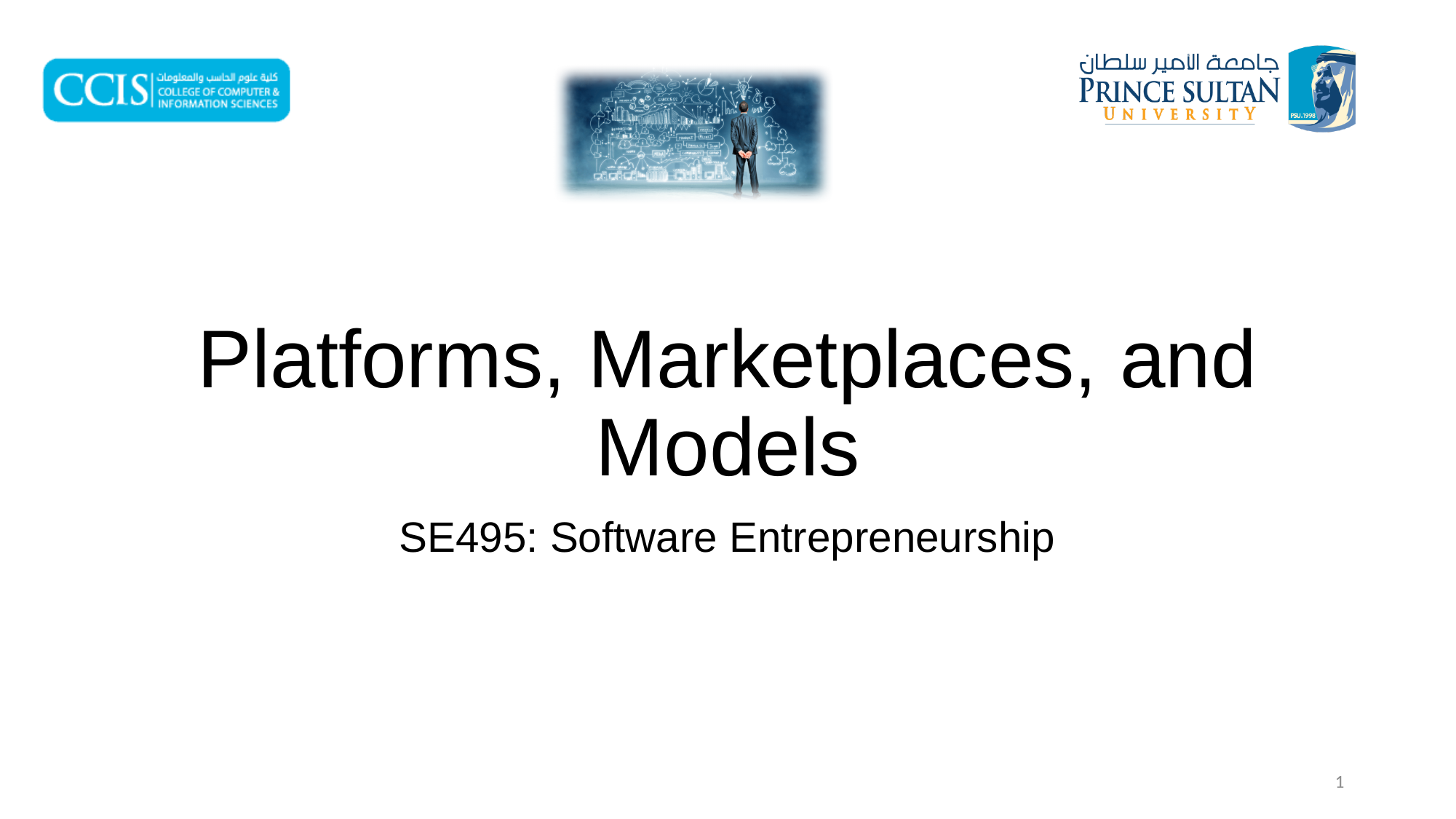

# Platforms, Marketplaces, and Models
SE495: Software Entrepreneurship
1